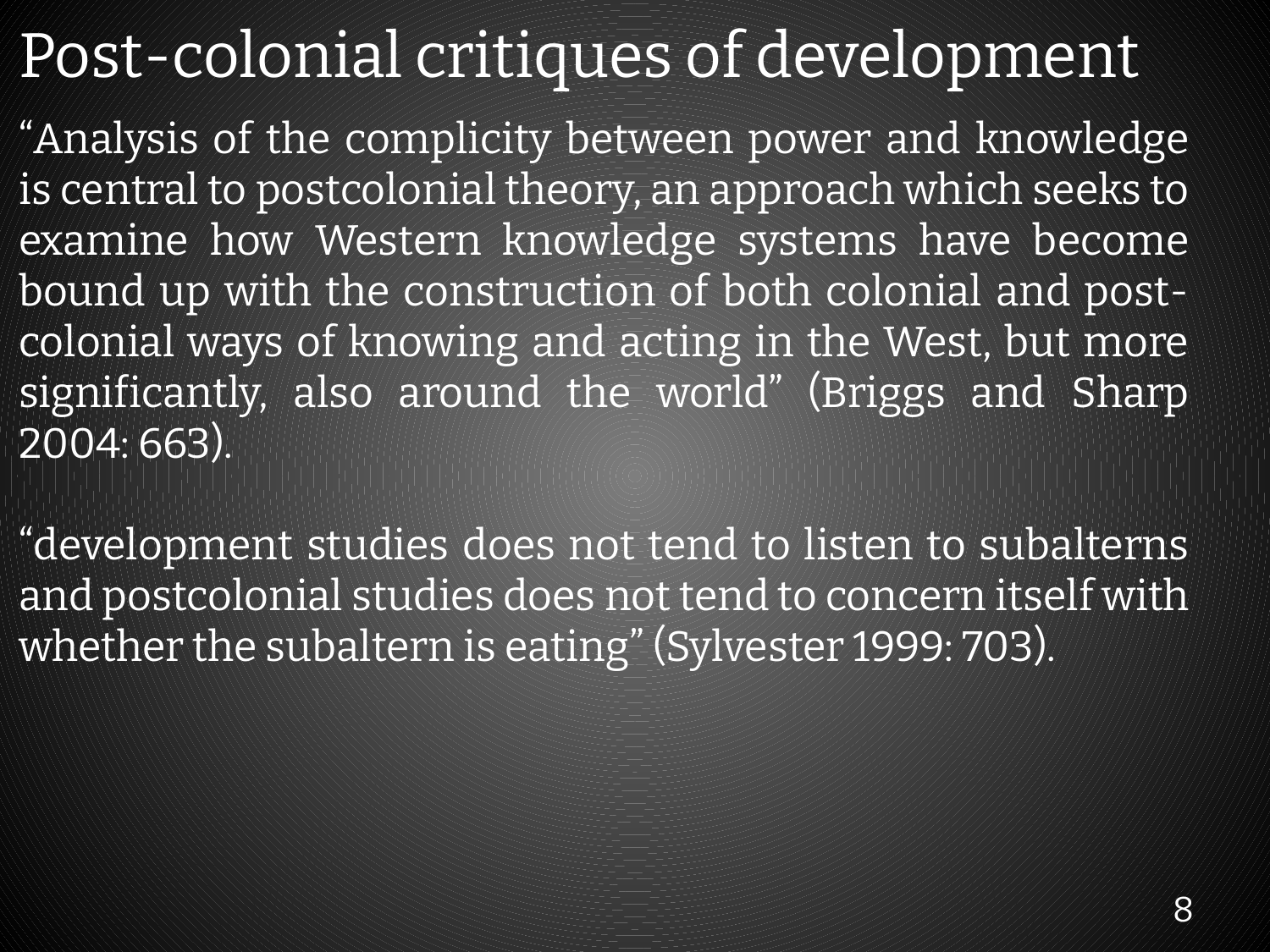

# Post-colonial critiques of development
“Analysis of the complicity between power and knowledge is central to postcolonial theory, an approach which seeks to examine how Western knowledge systems have become bound up with the construction of both colonial and post-colonial ways of knowing and acting in the West, but more significantly, also around the world” (Briggs and Sharp 2004: 663).

“development studies does not tend to listen to subalterns and postcolonial studies does not tend to concern itself with whether the subaltern is eating” (Sylvester 1999: 703).
8